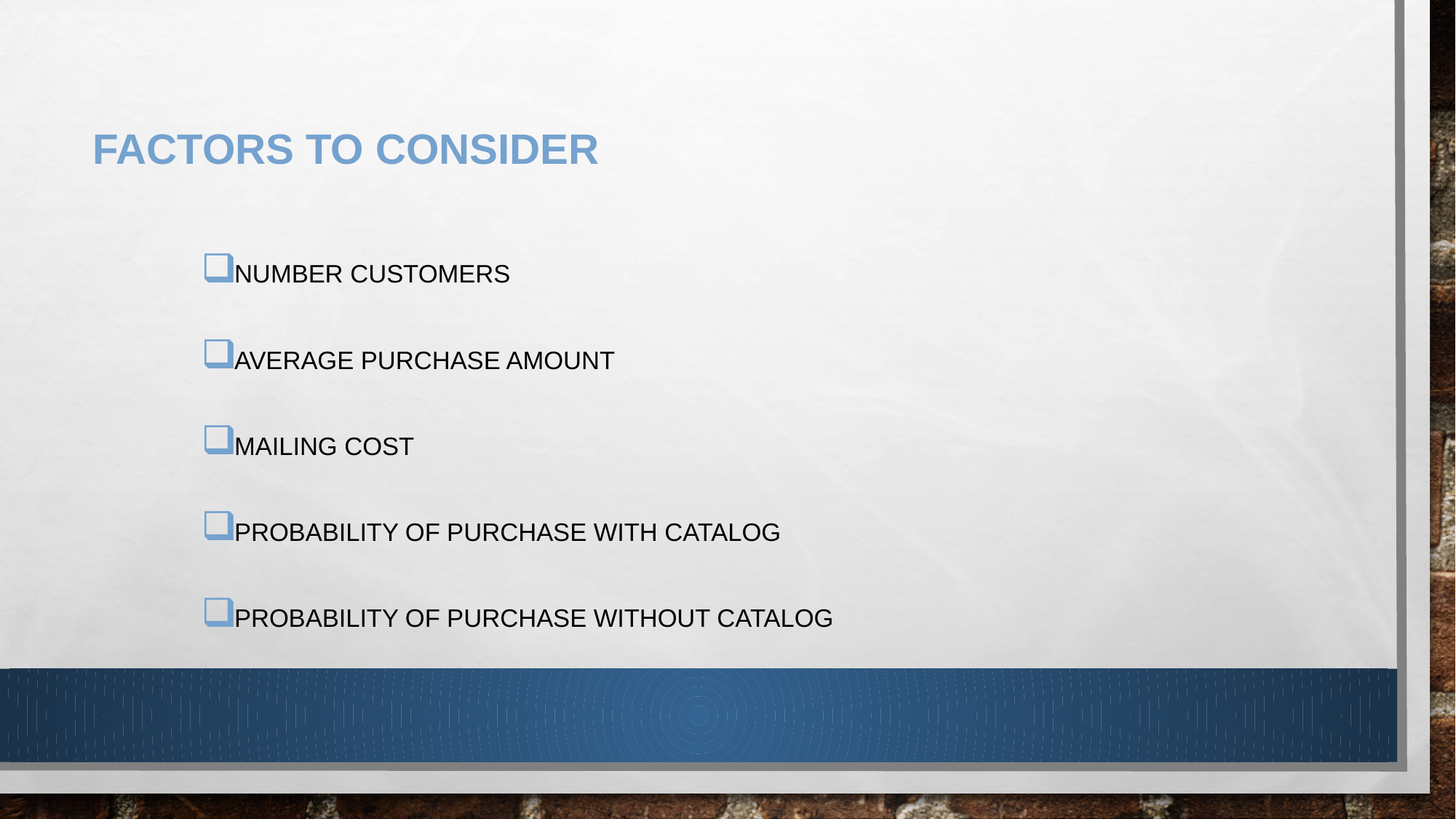

# Factors to consider
Number customers

Average purchase amount

Mailing cost

Probability of purchase with catalog

Probability of purchase without catalog